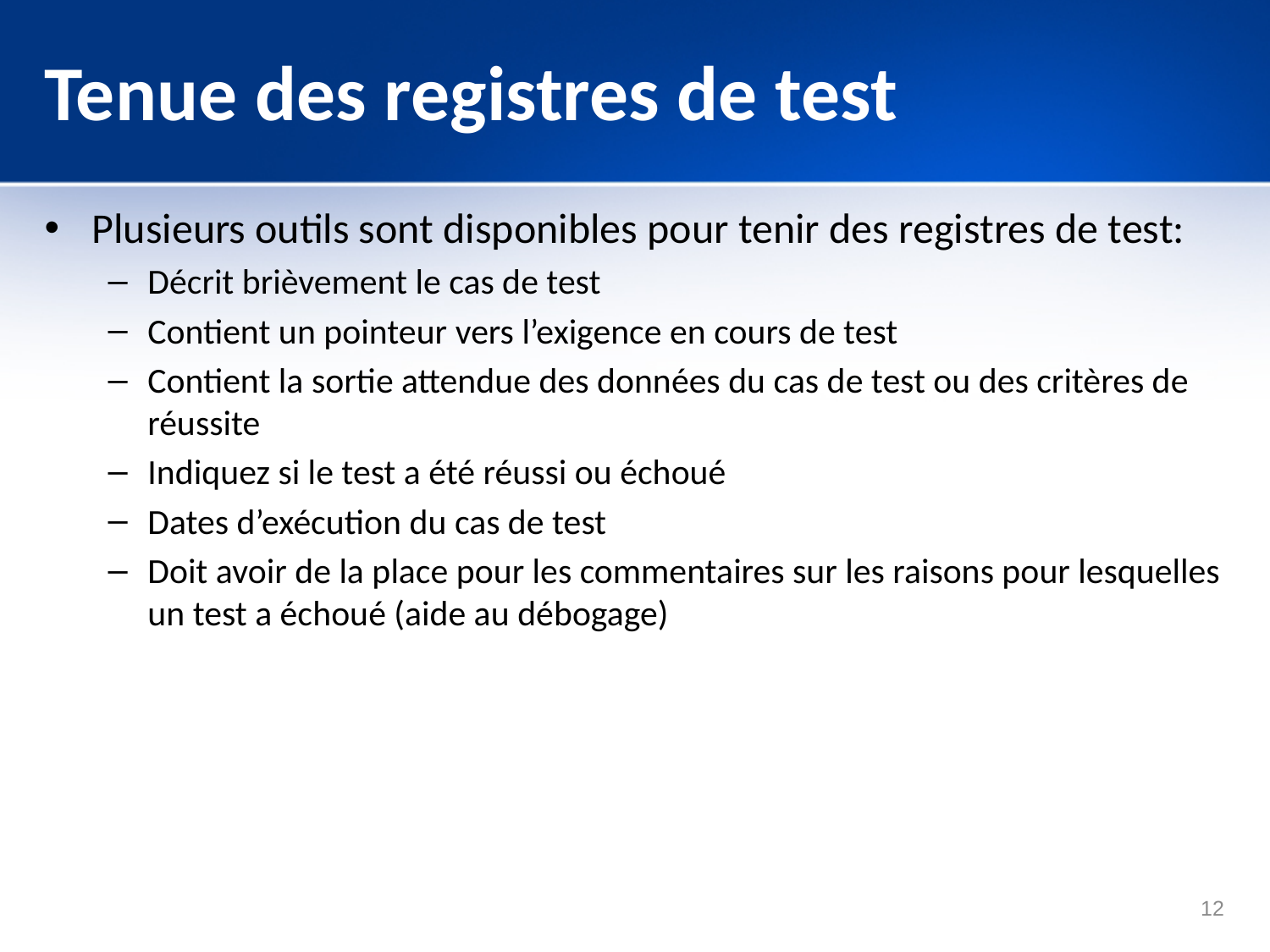

# Tenue des registres de test
Plusieurs outils sont disponibles pour tenir des registres de test:
Décrit brièvement le cas de test
Contient un pointeur vers l’exigence en cours de test
Contient la sortie attendue des données du cas de test ou des critères de réussite
Indiquez si le test a été réussi ou échoué
Dates d’exécution du cas de test
Doit avoir de la place pour les commentaires sur les raisons pour lesquelles un test a échoué (aide au débogage)
12